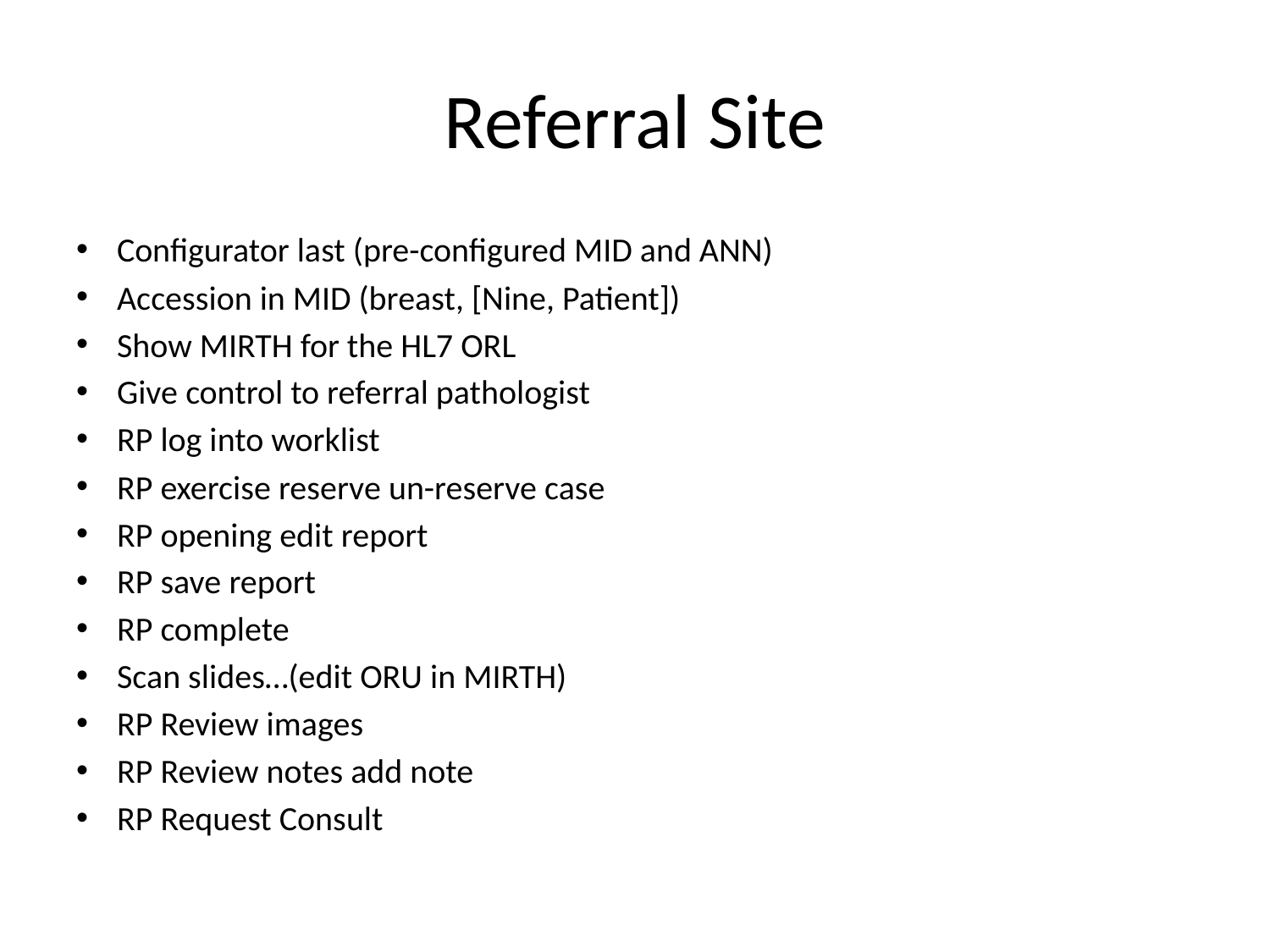

# Referral Site
Configurator last (pre-configured MID and ANN)
Accession in MID (breast, [Nine, Patient])
Show MIRTH for the HL7 ORL
Give control to referral pathologist
RP log into worklist
RP exercise reserve un-reserve case
RP opening edit report
RP save report
RP complete
Scan slides…(edit ORU in MIRTH)
RP Review images
RP Review notes add note
RP Request Consult